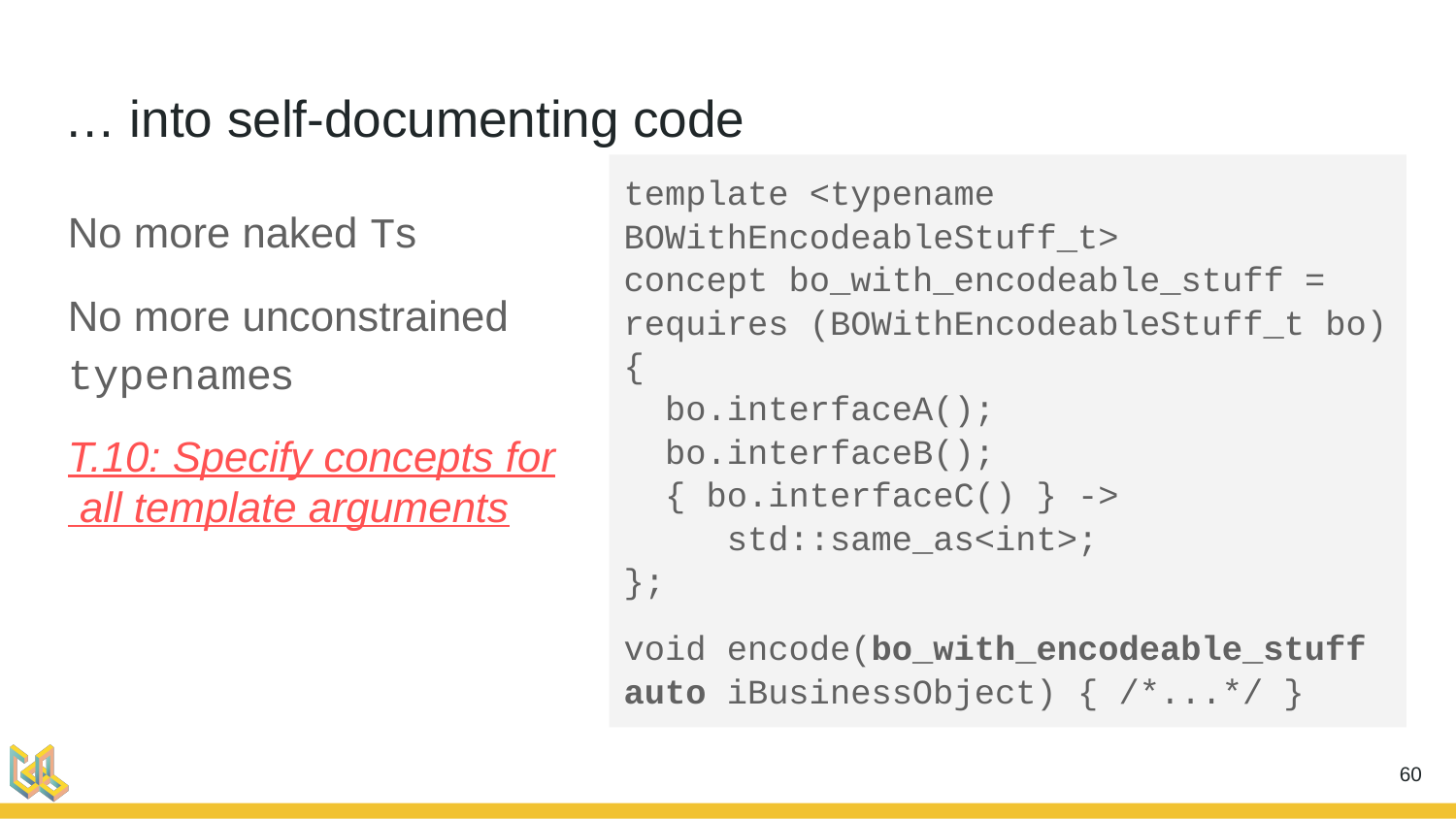

# … into self-documenting code
template <typename BOWithEncodeableStuff_t>
concept bo_with_encodeable_stuff = requires (BOWithEncodeableStuff_t bo) {
  bo.interfaceA();
  bo.interfaceB();
  { bo.interfaceC() } ->
     std::same_as<int>;
};
void encode(bo_with_encodeable_stuff auto iBusinessObject) { /*...*/ }
No more naked Ts
No more unconstrained typenames
T.10: Specify concepts for all template arguments
60